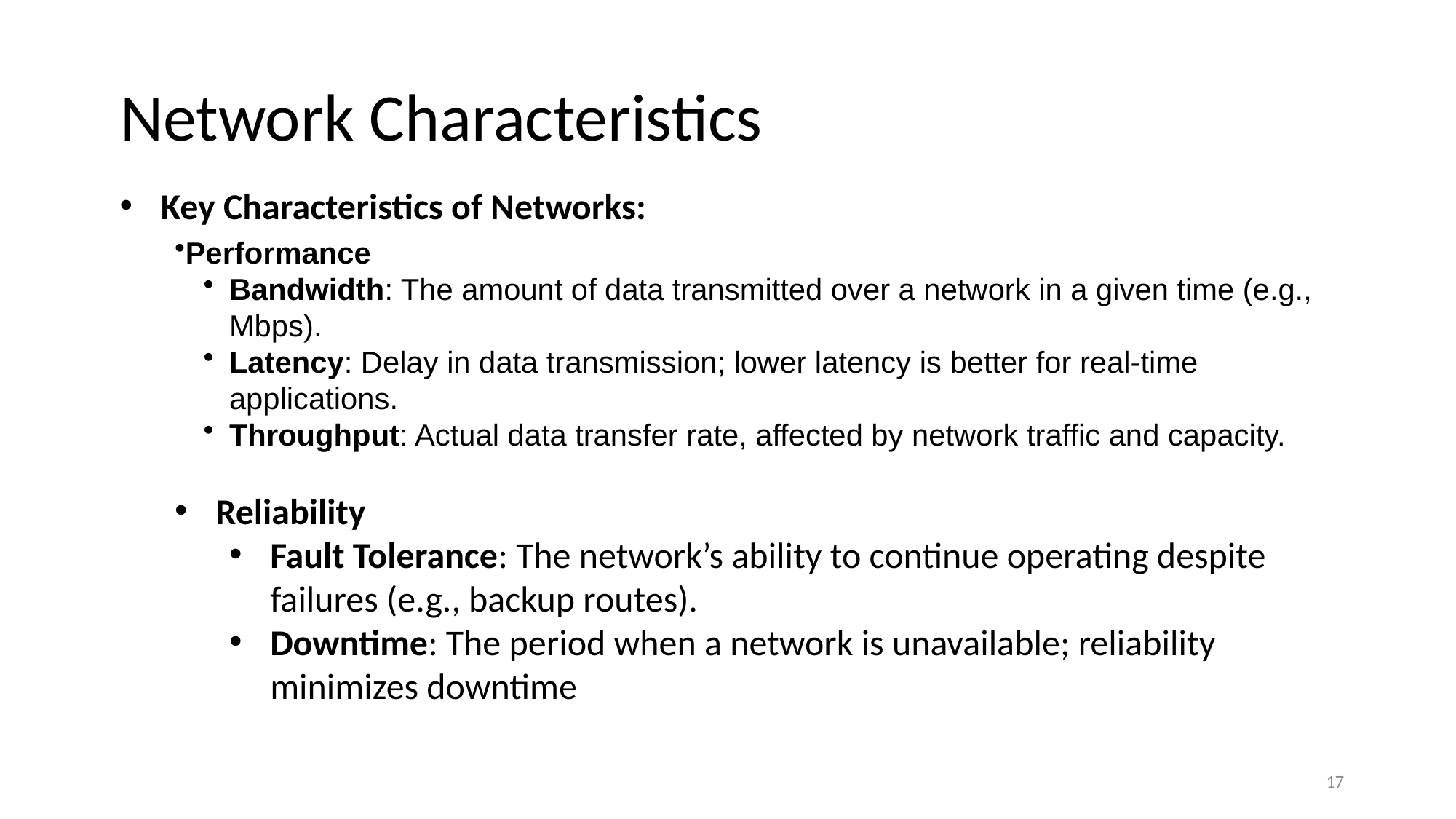

# Network Characteristics
Key Characteristics of Networks:

Performance
Bandwidth: The amount of data transmitted over a network in a given time (e.g., Mbps).
Latency: Delay in data transmission; lower latency is better for real-time applications.
Throughput: Actual data transfer rate, affected by network traffic and capacity.

Reliability
Fault Tolerance: The network’s ability to continue operating despite failures (e.g., backup routes).
Downtime: The period when a network is unavailable; reliability minimizes downtime

17